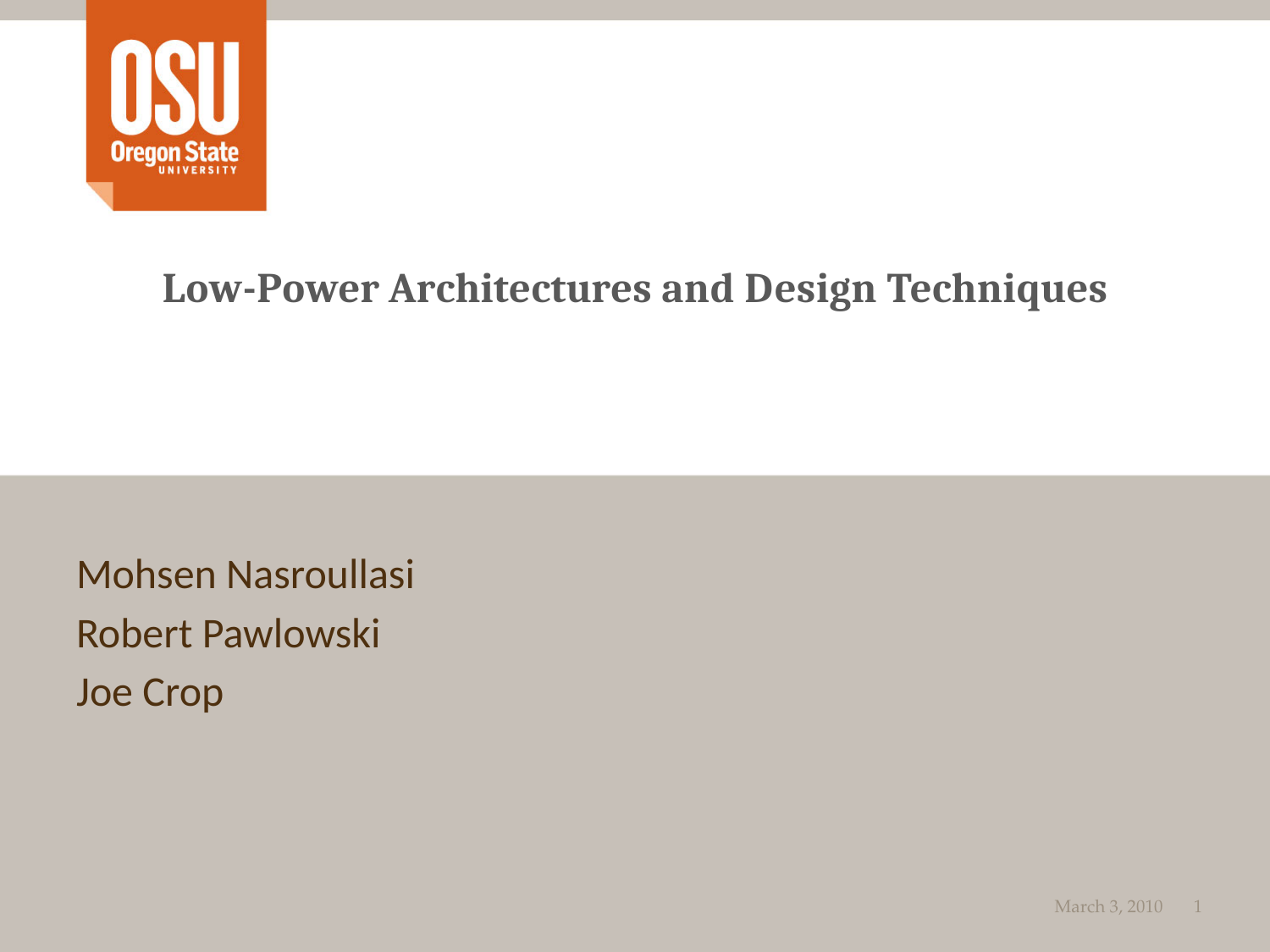

# Low-Power Architectures and Design Techniques
Mohsen Nasroullasi
Robert Pawlowski
Joe Crop